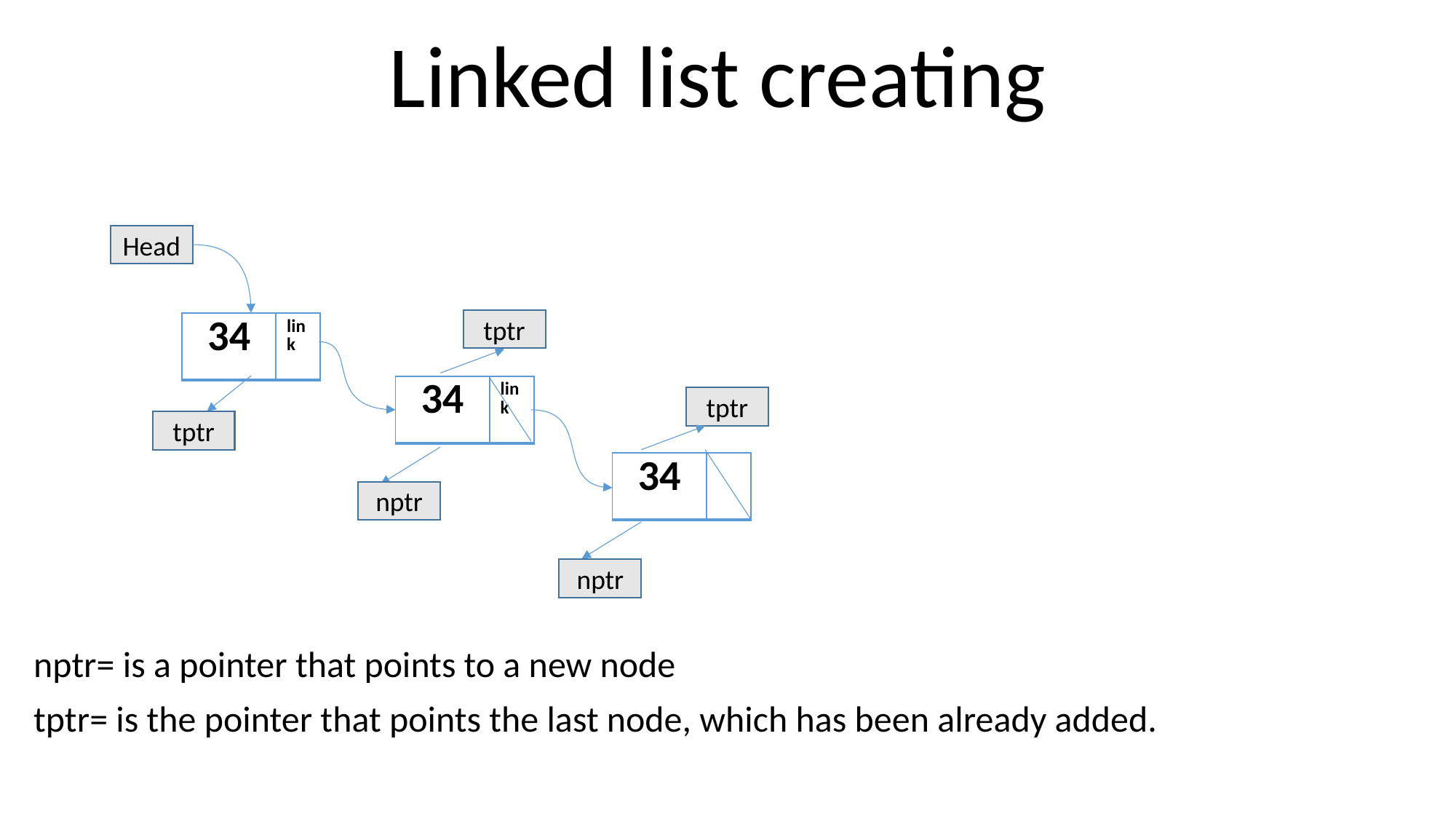

# Linked list creating

nptr= is a pointer that points to a new node
tptr= is the pointer that points the last node, which has been already added.
Head
tptr
| 34 | link |
| --- | --- |
| 34 | link |
| --- | --- |
tptr
tptr
| 34 |  |
| --- | --- |
nptr
nptr